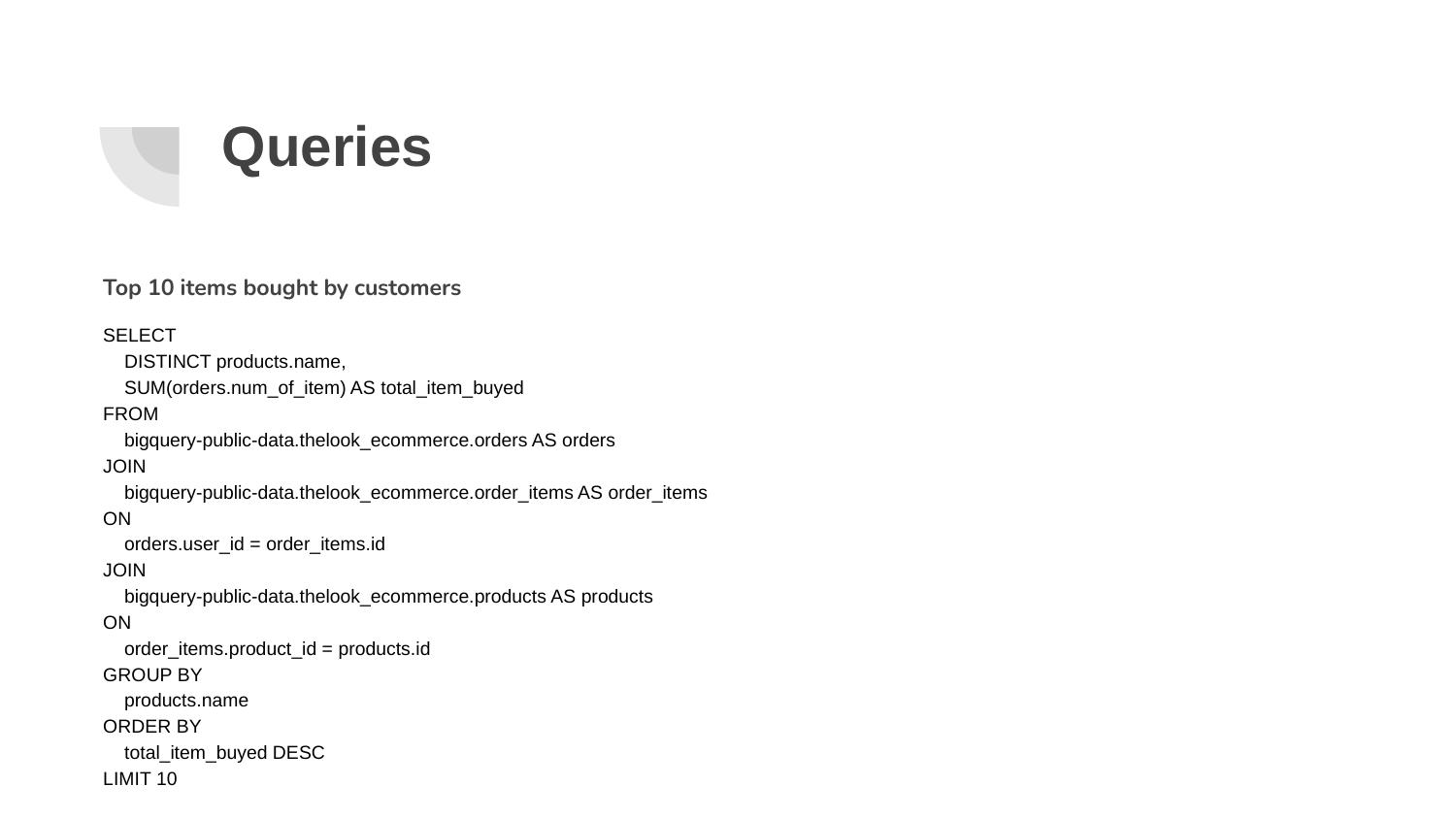

# Queries
Top 10 items bought by customers
SELECT
    DISTINCT products.name,
    SUM(orders.num_of_item) AS total_item_buyed
FROM
    bigquery-public-data.thelook_ecommerce.orders AS orders
JOIN
    bigquery-public-data.thelook_ecommerce.order_items AS order_items
ON
    orders.user_id = order_items.id
JOIN
    bigquery-public-data.thelook_ecommerce.products AS products
ON
    order_items.product_id = products.id
GROUP BY
    products.name
ORDER BY
    total_item_buyed DESC
LIMIT 10